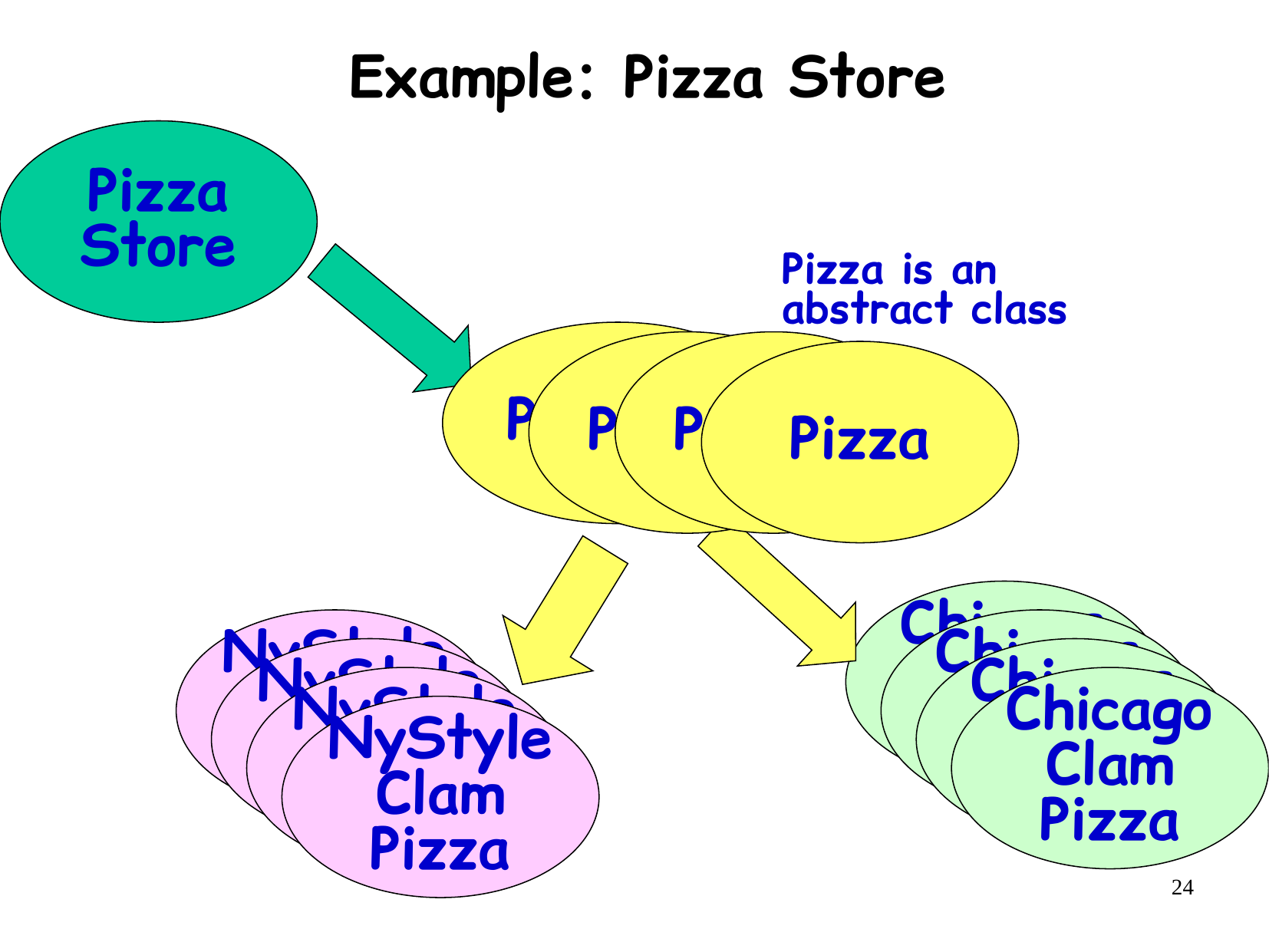

Example: Pizza Store
Pizza
Store
Pizza is an
abstract class

Pizza

Chicago
Cheeze
Pizza
NyStyle
Cheeze
Pizza
Chicago
Cheeze
Pizza
NyStyle
Cheeze
Pizza
Chicago
Cheeze
Pizza
NyStyle
Cheeze
Pizza
Chicago
Clam
Pizza
NyStyle
Clam
Pizza
Pizza
Pizza
Pizza